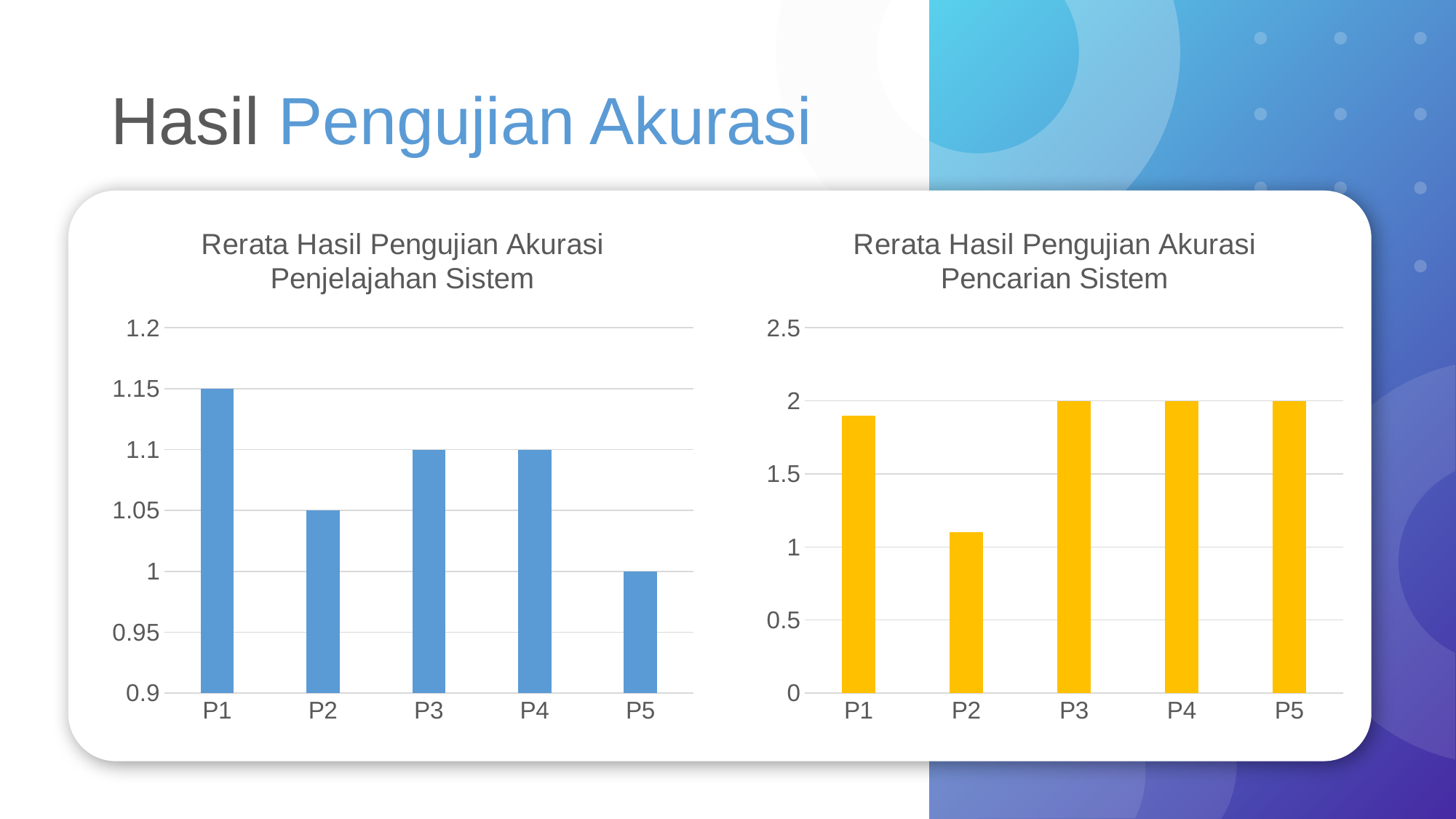

# Hasil Pengujian Akurasi

### Chart: Rerata Hasil Pengujian Akurasi Penjelajahan Sistem

| Category | Mean |
|---|---|
| P1 | 1.15 |
| P2 | 1.05 |
| P3 | 1.1 |
| P4 | 1.1 |
| P5 | 1.0 |

### Chart: Rerata Hasil Pengujian Akurasi Pencarian Sistem

| Category | Mean |
|---|---|
| P1 | 1.9 |
| P2 | 1.1 |
| P3 | 2.0 |
| P4 | 2.0 |
| P5 | 2.0 |